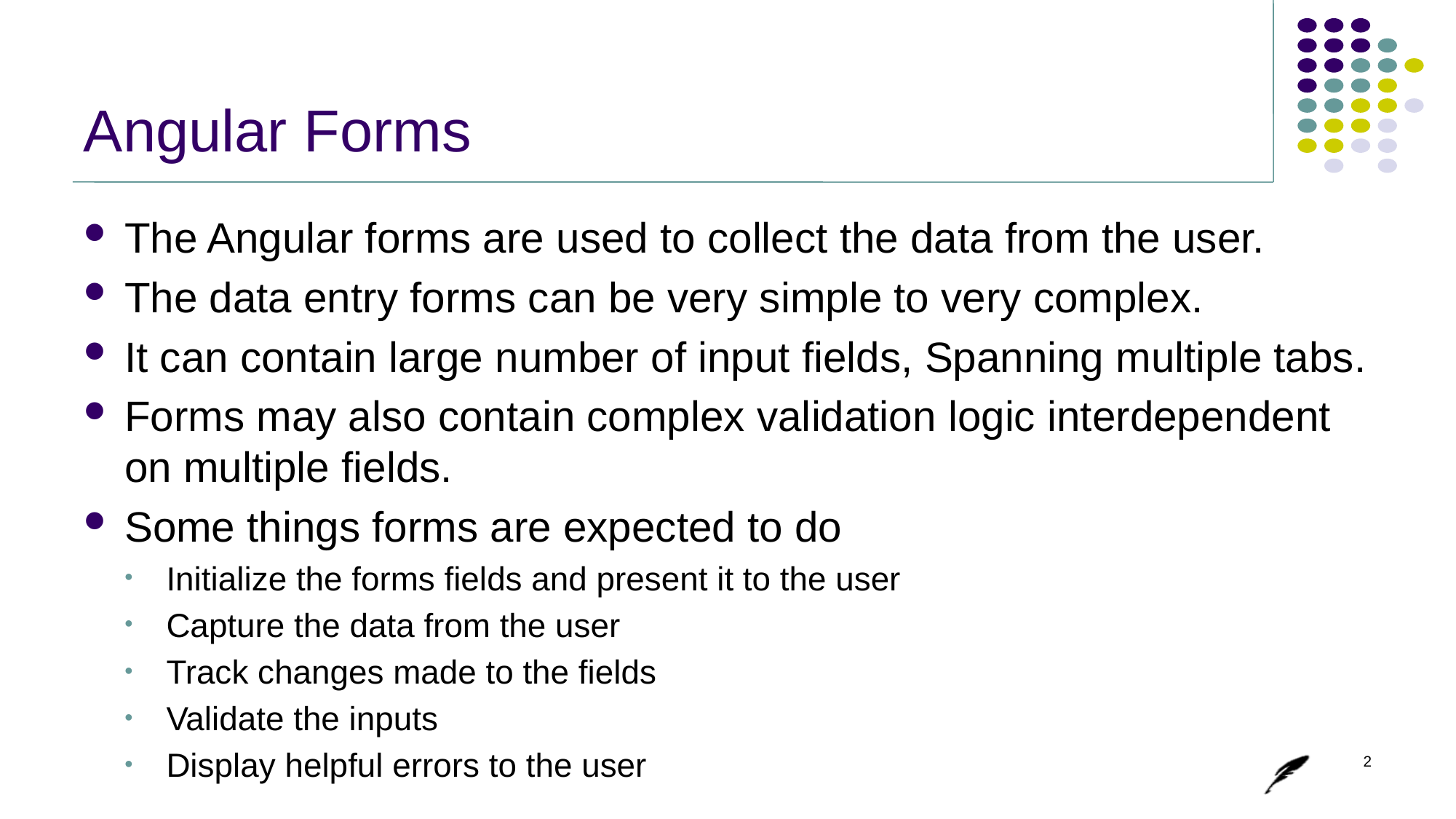

# Angular Forms
The Angular forms are used to collect the data from the user.
The data entry forms can be very simple to very complex.
It can contain large number of input fields, Spanning multiple tabs.
Forms may also contain complex validation logic interdependent on multiple fields.
Some things forms are expected to do
Initialize the forms fields and present it to the user
Capture the data from the user
Track changes made to the fields
Validate the inputs
Display helpful errors to the user

2